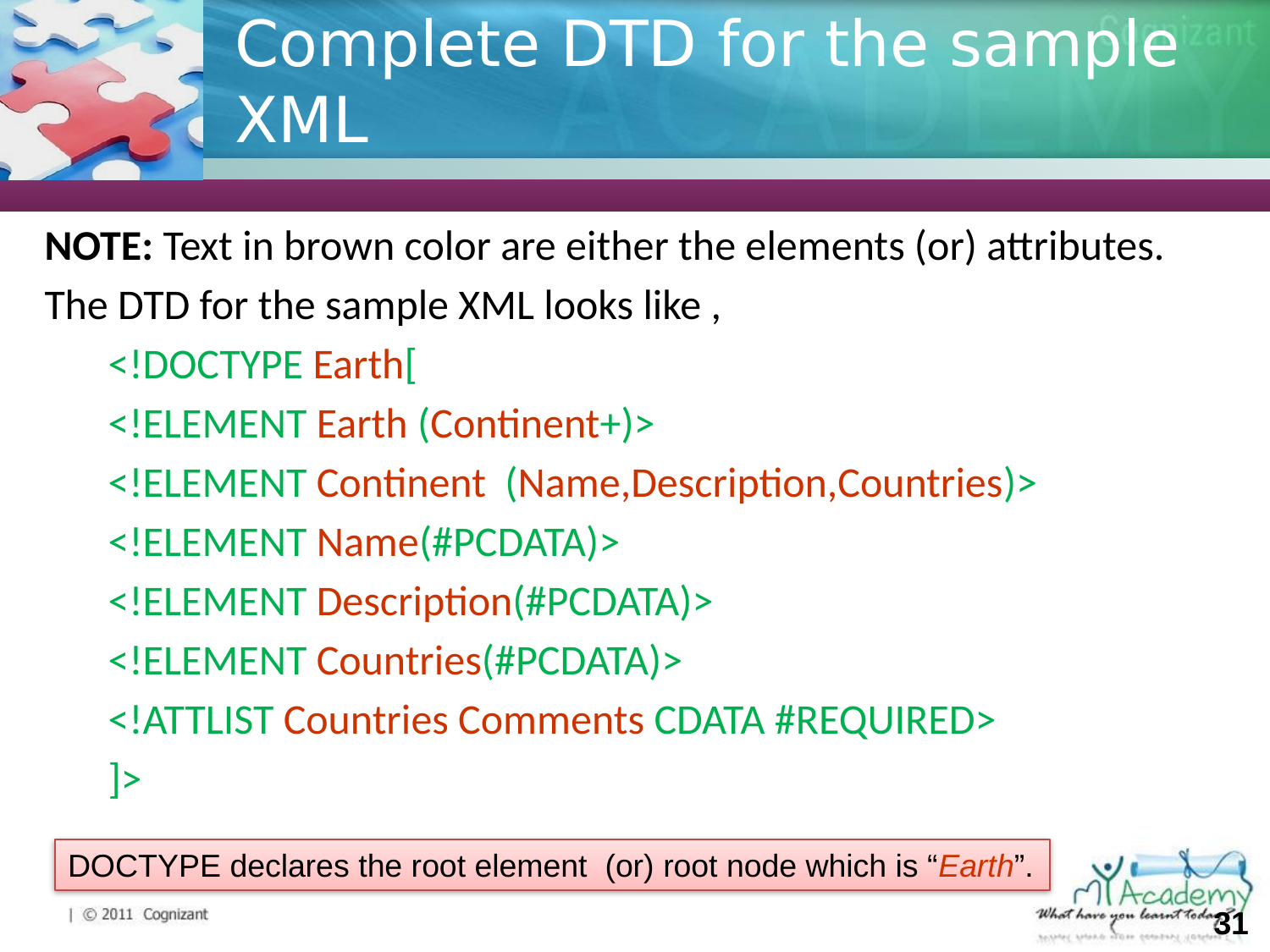

# Complete DTD for the sample XML
NOTE: Text in brown color are either the elements (or) attributes.
The DTD for the sample XML looks like ,
<!DOCTYPE Earth[
<!ELEMENT Earth (Continent+)>
<!ELEMENT Continent  (Name,Description,Countries)>
<!ELEMENT Name(#PCDATA)>
<!ELEMENT Description(#PCDATA)>
<!ELEMENT Countries(#PCDATA)>
<!ATTLIST Countries Comments CDATA #REQUIRED>
]>
DOCTYPE declares the root element  (or) root node which is “Earth”.
31